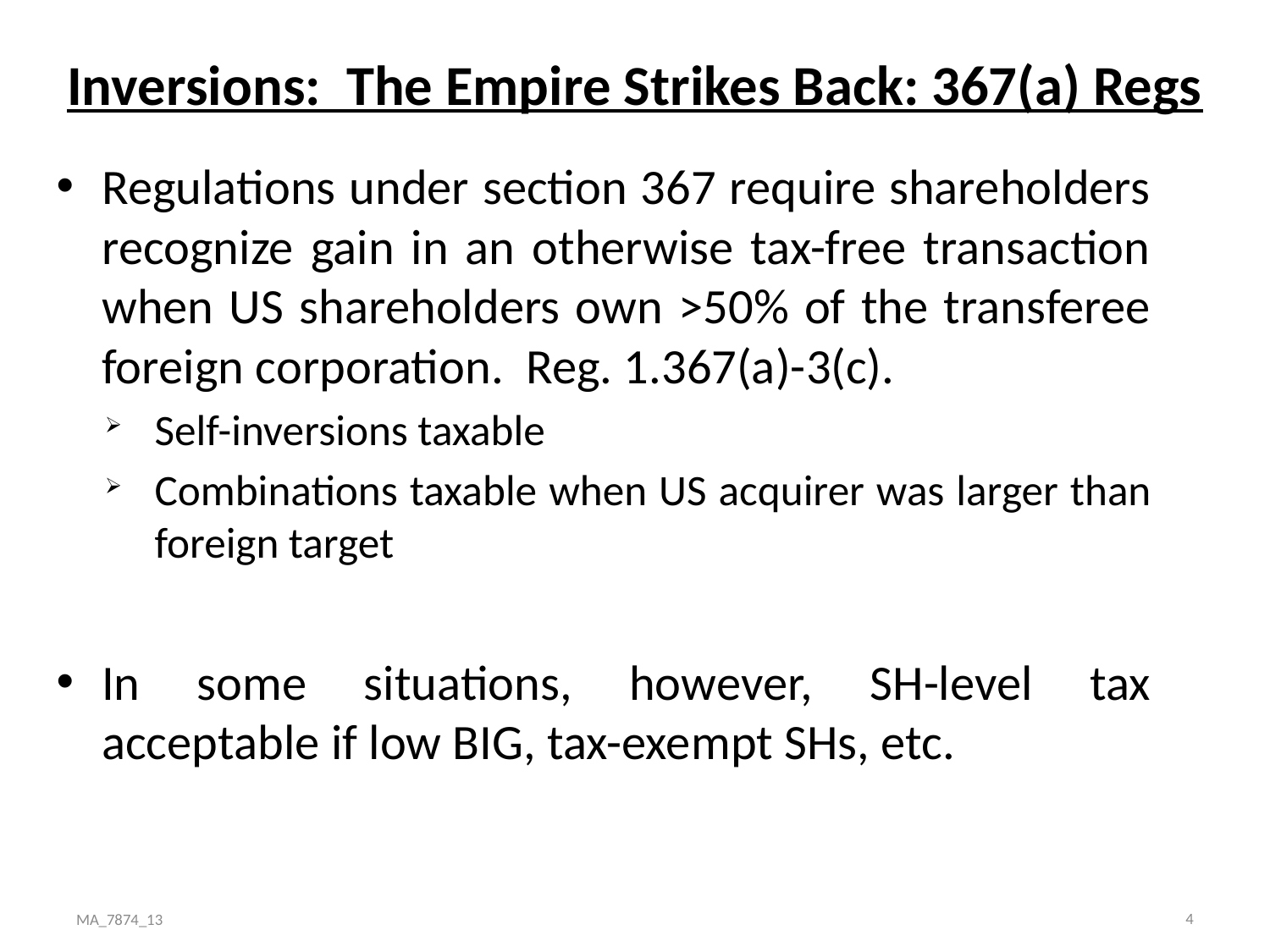

# Inversions:  The Empire Strikes Back: 367(a) Regs
Regulations under section 367 require shareholders recognize gain in an otherwise tax-free transaction when US shareholders own >50% of the transferee foreign corporation.  Reg. 1.367(a)-3(c).
Self-inversions taxable
Combinations taxable when US acquirer was larger than foreign target

In some situations, however, SH-level tax acceptable if low BIG, tax-exempt SHs, etc.
4
MA_7874_13